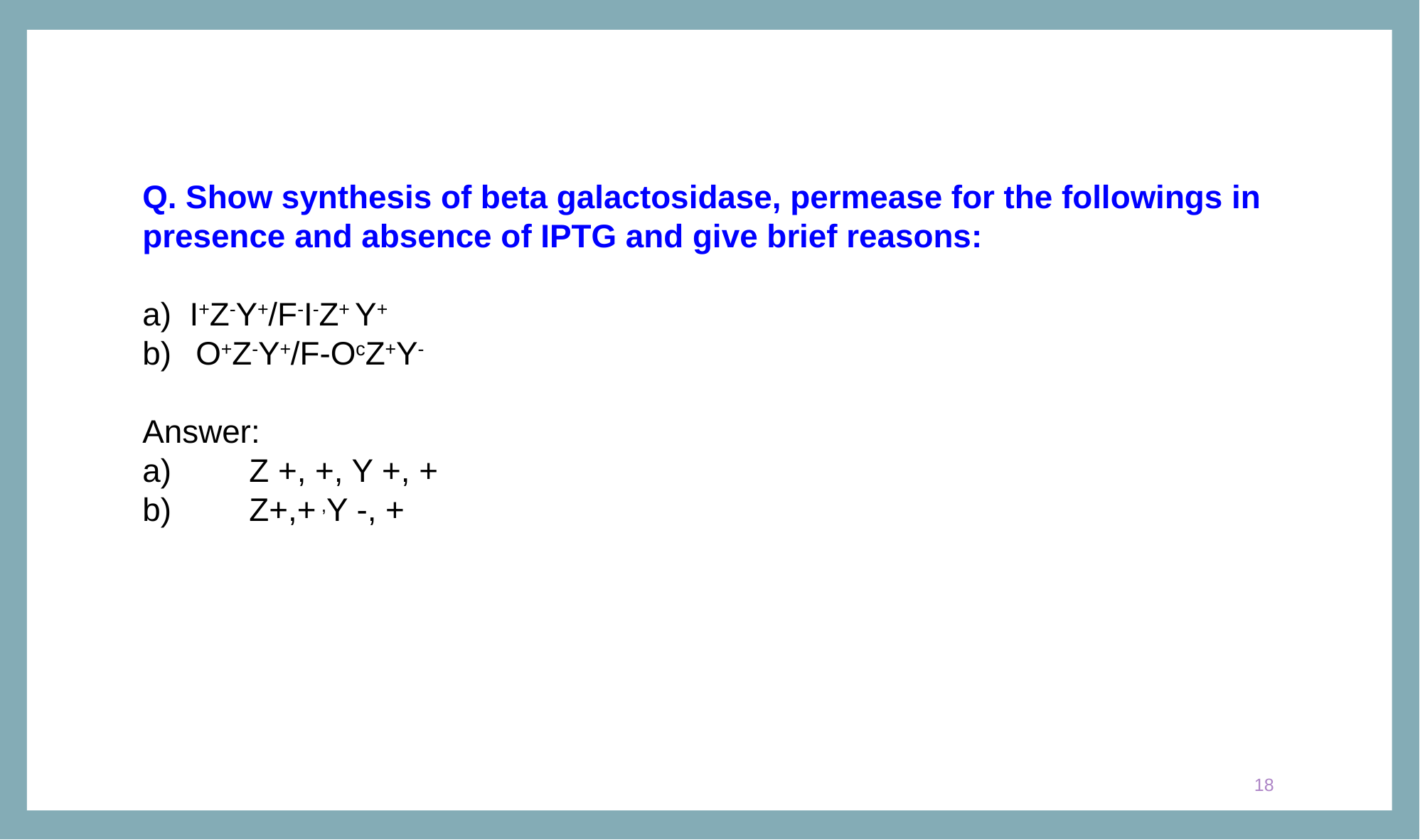

Q. Show synthesis of beta galactosidase, permease for the followings in presence and absence of IPTG and give brief reasons:

a)  I+Z-Y+/F-I-Z+ Y+
O+Z-Y+/F-OcZ+Y-

Answer:
a)	Z +, +, Y +, +
b)	Z+,+ ,Y -, +
18